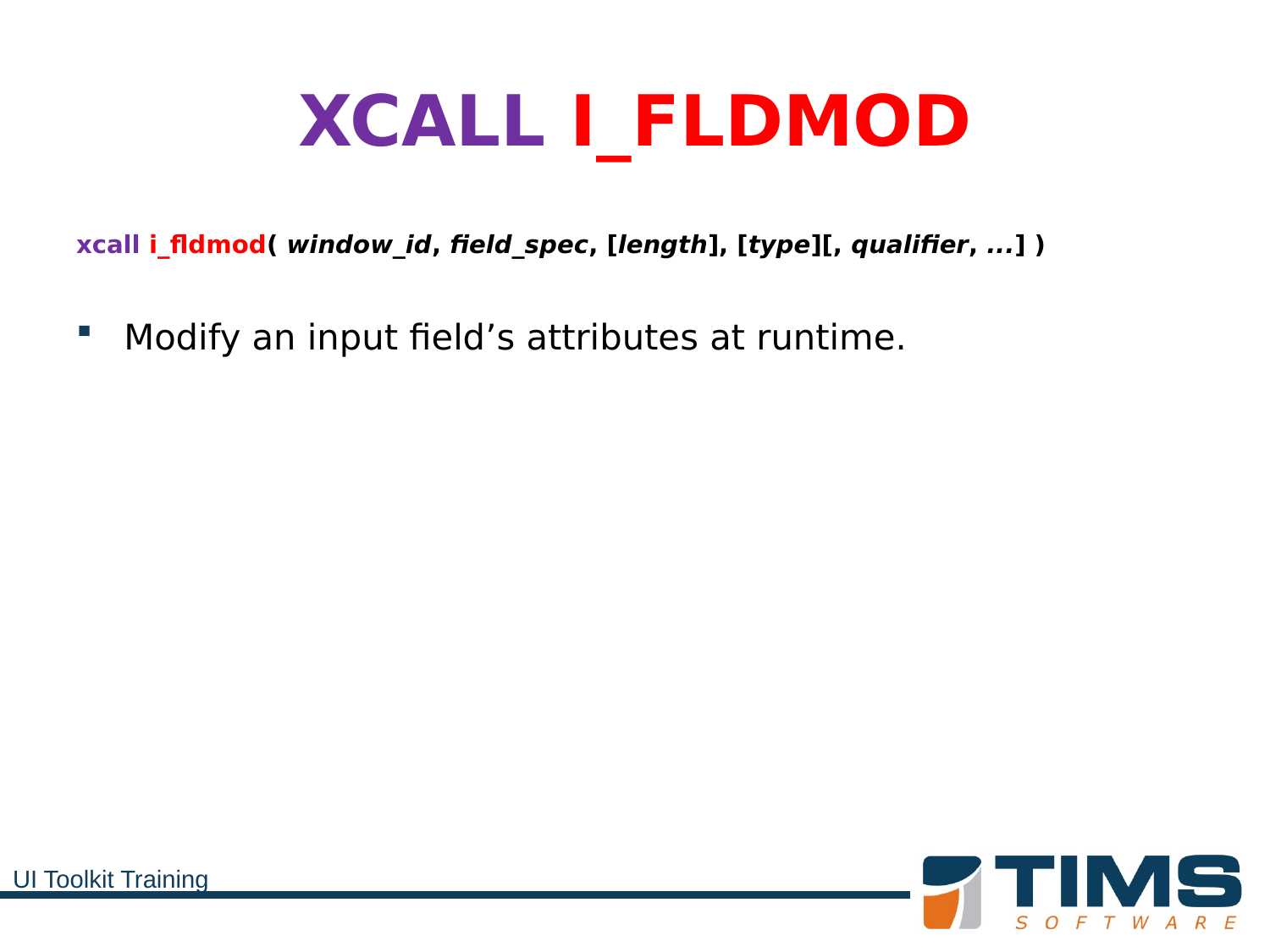

# XCALL I_FLDMOD
xcall i_fldmod( window_id, field_spec, [length], [type][, qualifier, ...] )

Modify an input field’s attributes at runtime.
UI Toolkit Training